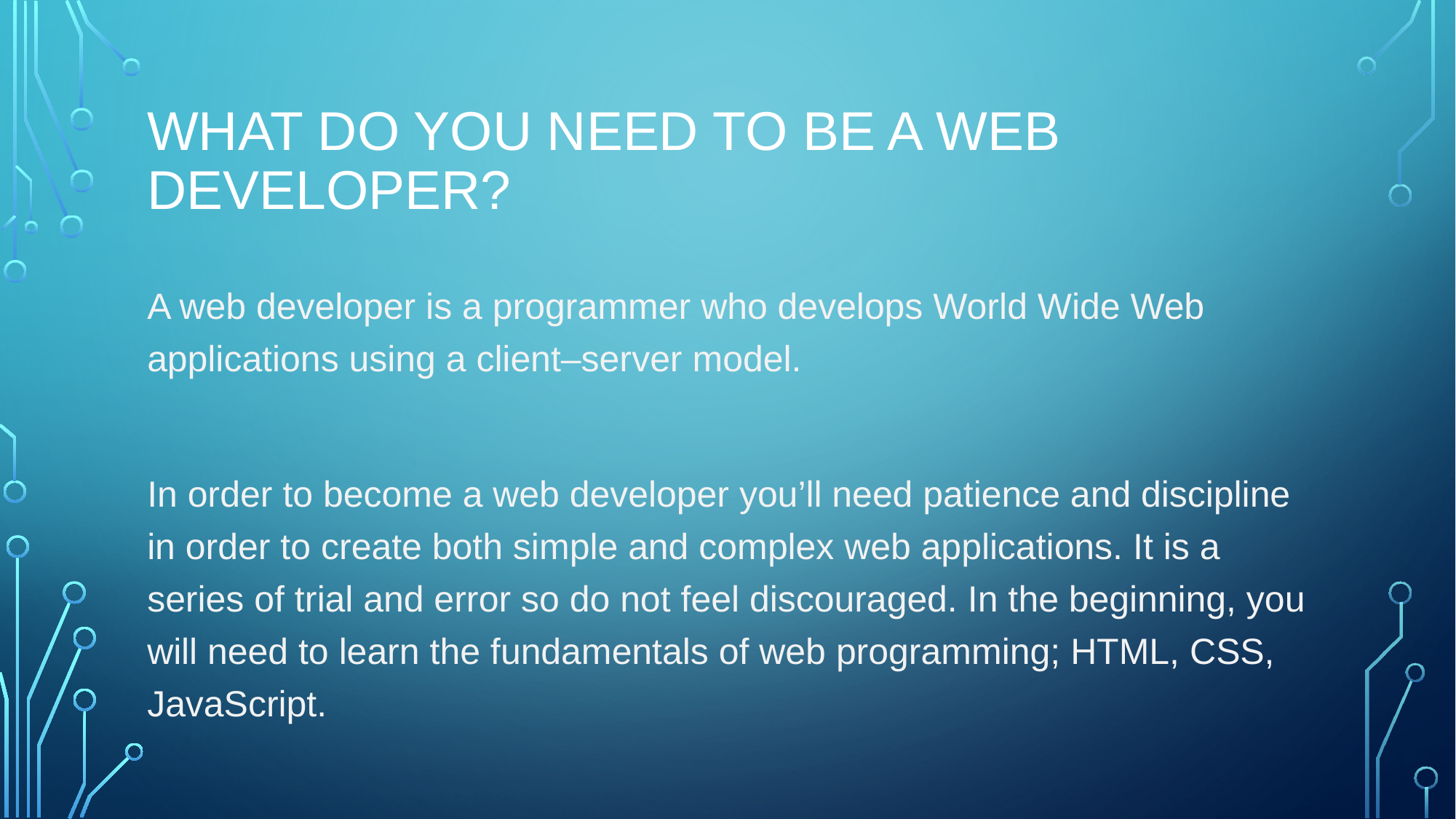

# What do you need to be a web developer?
A web developer is a programmer who develops World Wide Web applications using a client–server model.

In order to become a web developer you’ll need patience and discipline in order to create both simple and complex web applications. It is a series of trial and error so do not feel discouraged. In the beginning, you will need to learn the fundamentals of web programming; HTML, CSS, JavaScript.